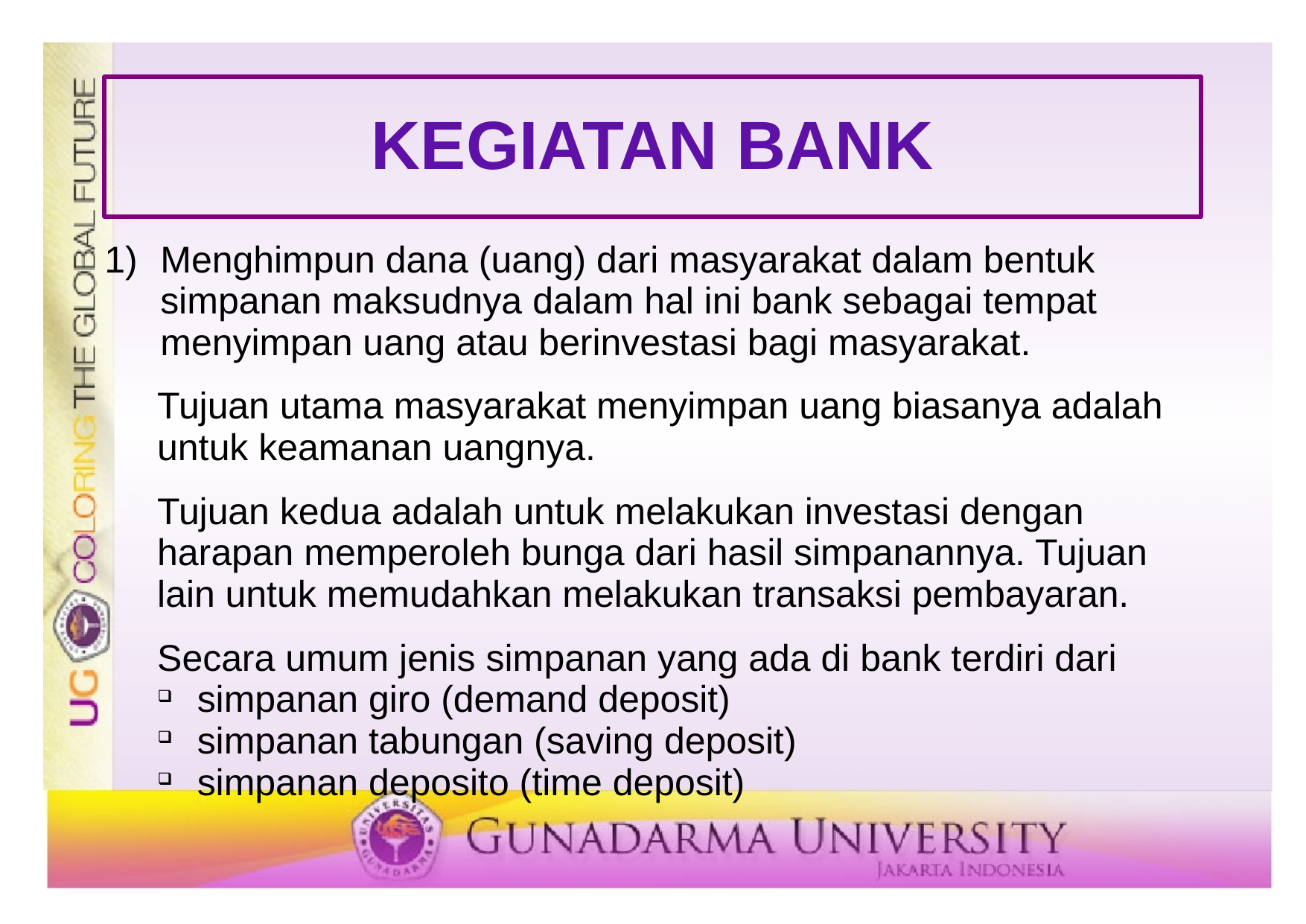

# KEGIATAN BANK
Menghimpun dana (uang) dari masyarakat dalam bentuk simpanan maksudnya dalam hal ini bank sebagai tempat menyimpan uang atau berinvestasi bagi masyarakat.
	Tujuan utama masyarakat menyimpan uang biasanya adalah untuk keamanan uangnya.
	Tujuan kedua adalah untuk melakukan investasi dengan harapan memperoleh bunga dari hasil simpanannya. Tujuan lain untuk memudahkan melakukan transaksi pembayaran.
	Secara umum jenis simpanan yang ada di bank terdiri dari
simpanan giro (demand deposit)
simpanan tabungan (saving deposit)
simpanan deposito (time deposit)